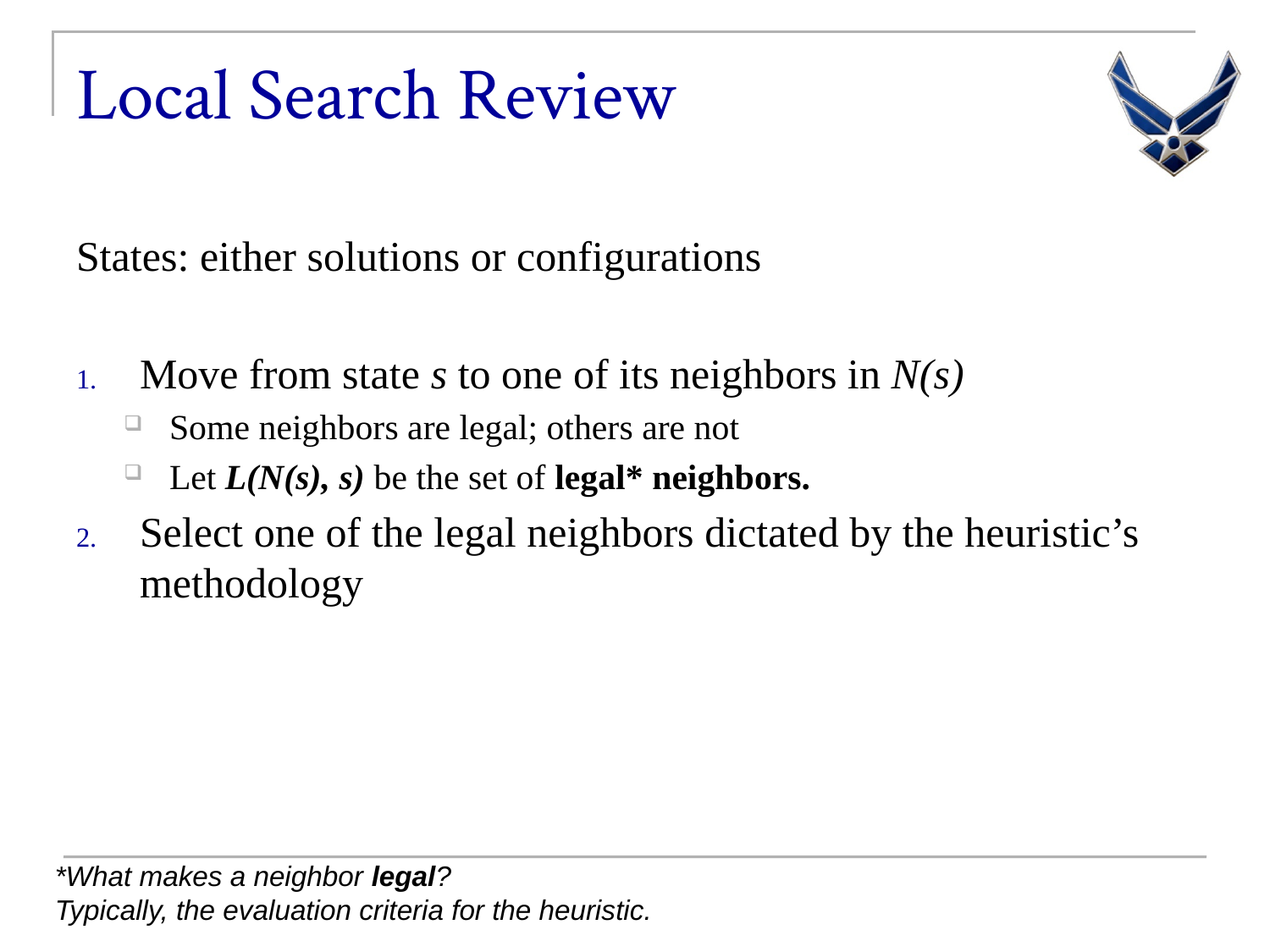

# Local Search Review
States: either solutions or configurations

Move from state s to one of its neighbors in N(s)
Some neighbors are legal; others are not
Let L(N(s), s) be the set of legal* neighbors.
Select one of the legal neighbors dictated by the heuristic’s methodology
*What makes a neighbor legal?
Typically, the evaluation criteria for the heuristic.